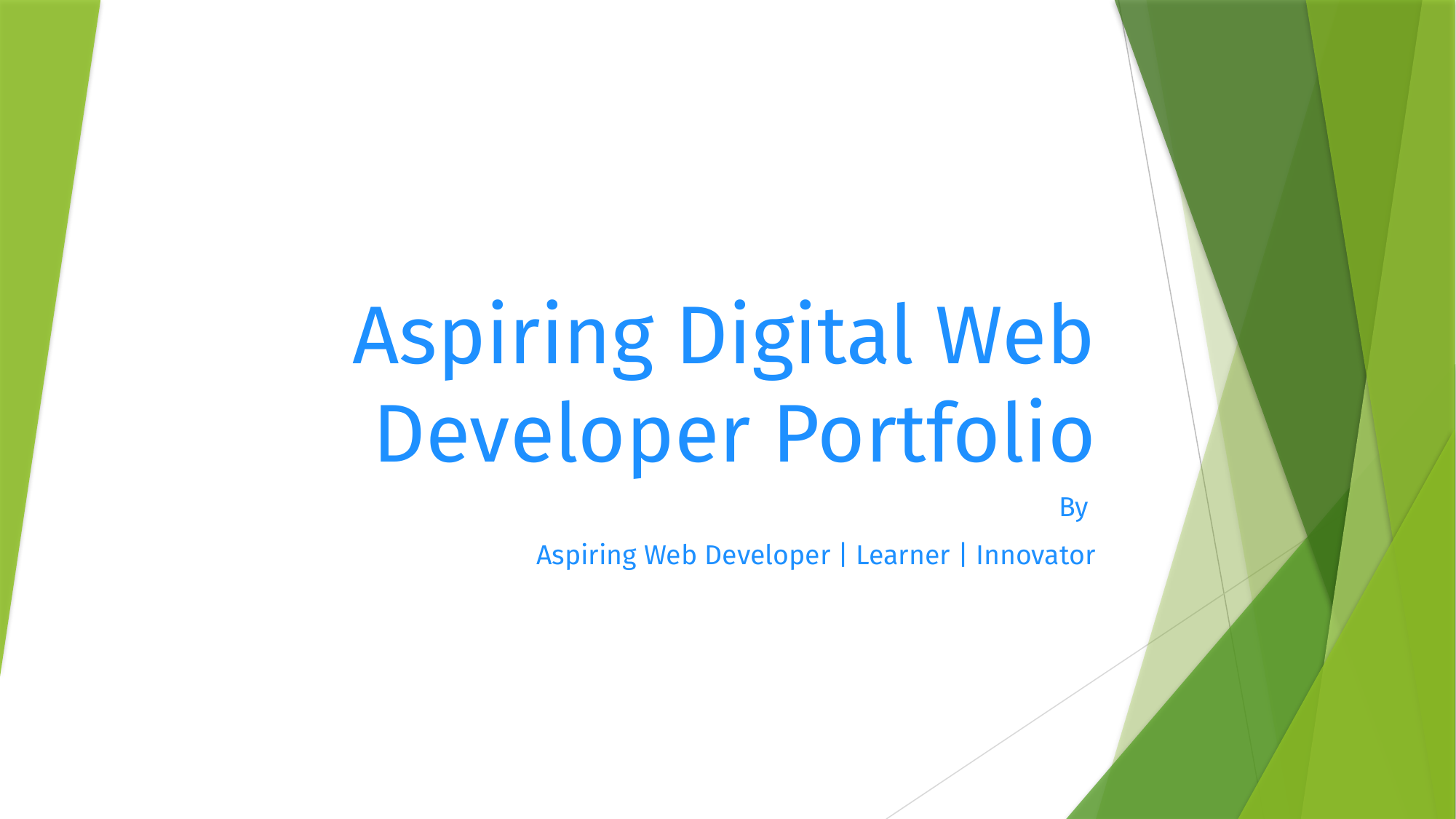

# Aspiring Digital Web Developer Portfolio
By
Aspiring Web Developer | Learner | Innovator